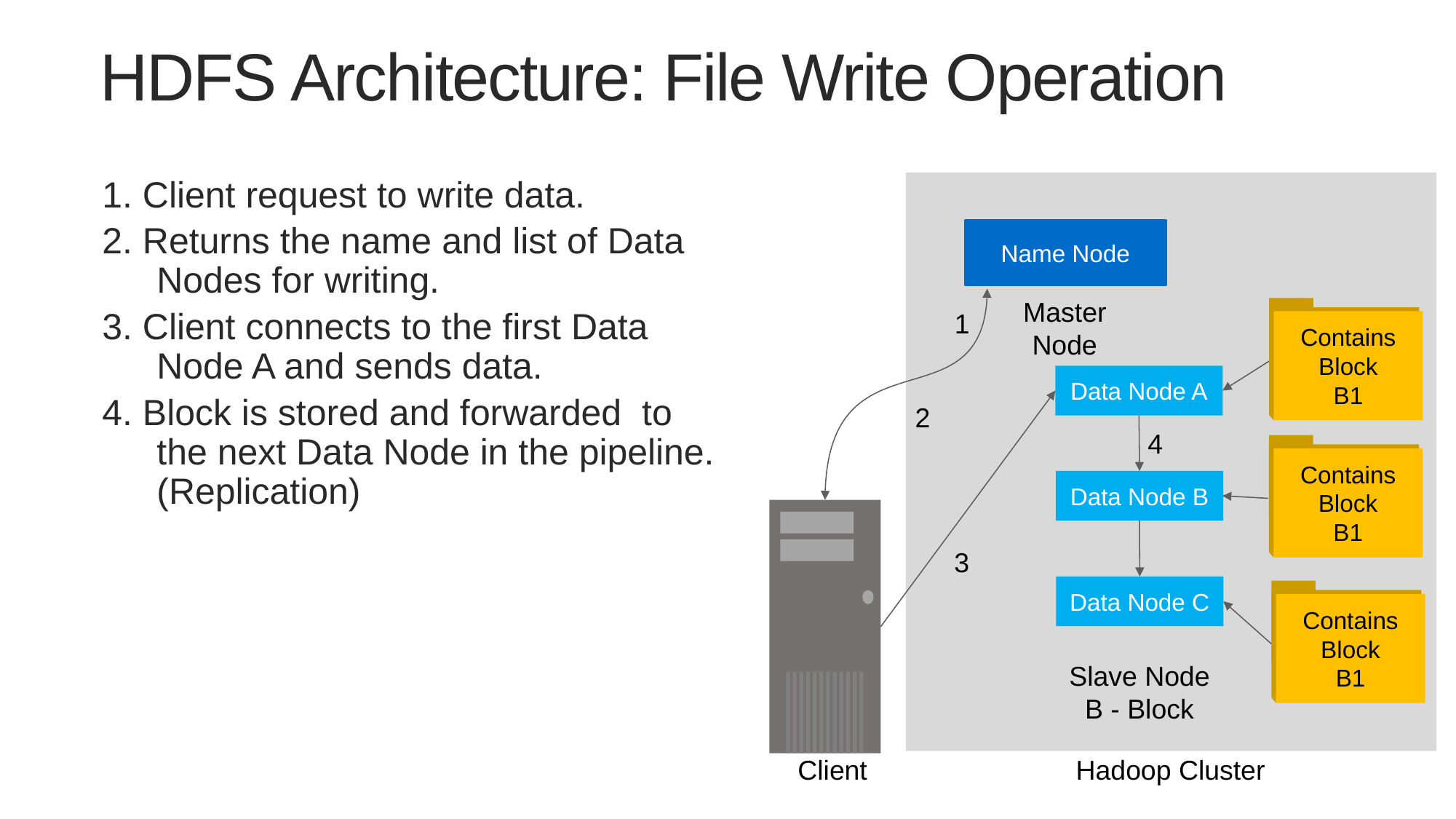

# HDFS Architecture: File Write Operation

Name Node
Master Node

Contains Block
B1

1
Data Node A
2
4

Contains Block
B1

Data Node B

3
Data Node C

Contains Block
B1

Slave Node
B - Block
Hadoop Cluster
Client
1. Client request to write data.
2. Returns the name and list of Data Nodes for writing.
3. Client connects to the first Data Node A and sends data.
4. Block is stored and forwarded  to the next Data Node in the pipeline. (Replication)